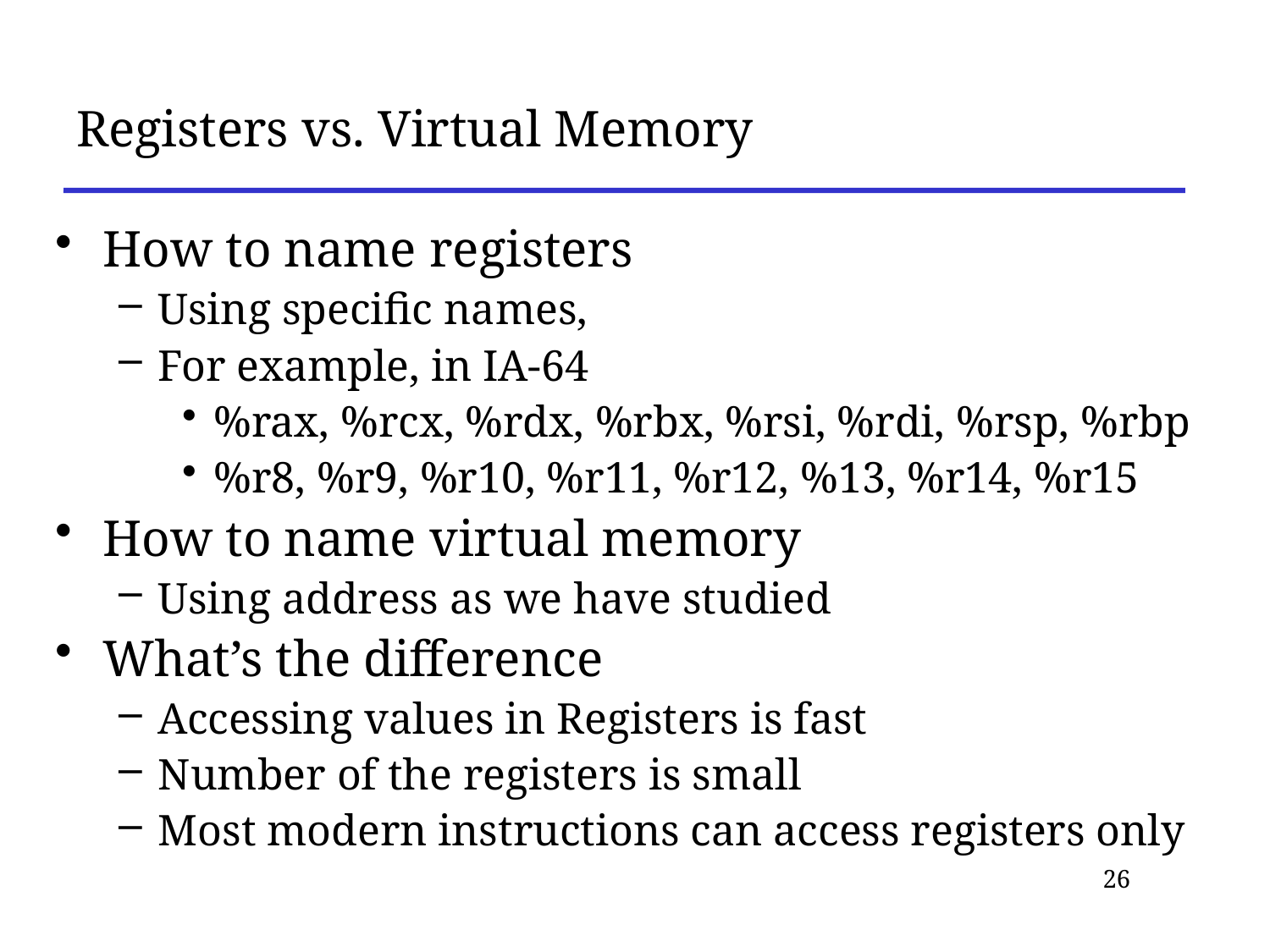

# Registers vs. Virtual Memory
How to name registers
Using specific names,
For example, in IA-64
%rax, %rcx, %rdx, %rbx, %rsi, %rdi, %rsp, %rbp
%r8, %r9, %r10, %r11, %r12, %13, %r14, %r15
How to name virtual memory
Using address as we have studied
What’s the difference
Accessing values in Registers is fast
Number of the registers is small
Most modern instructions can access registers only
26